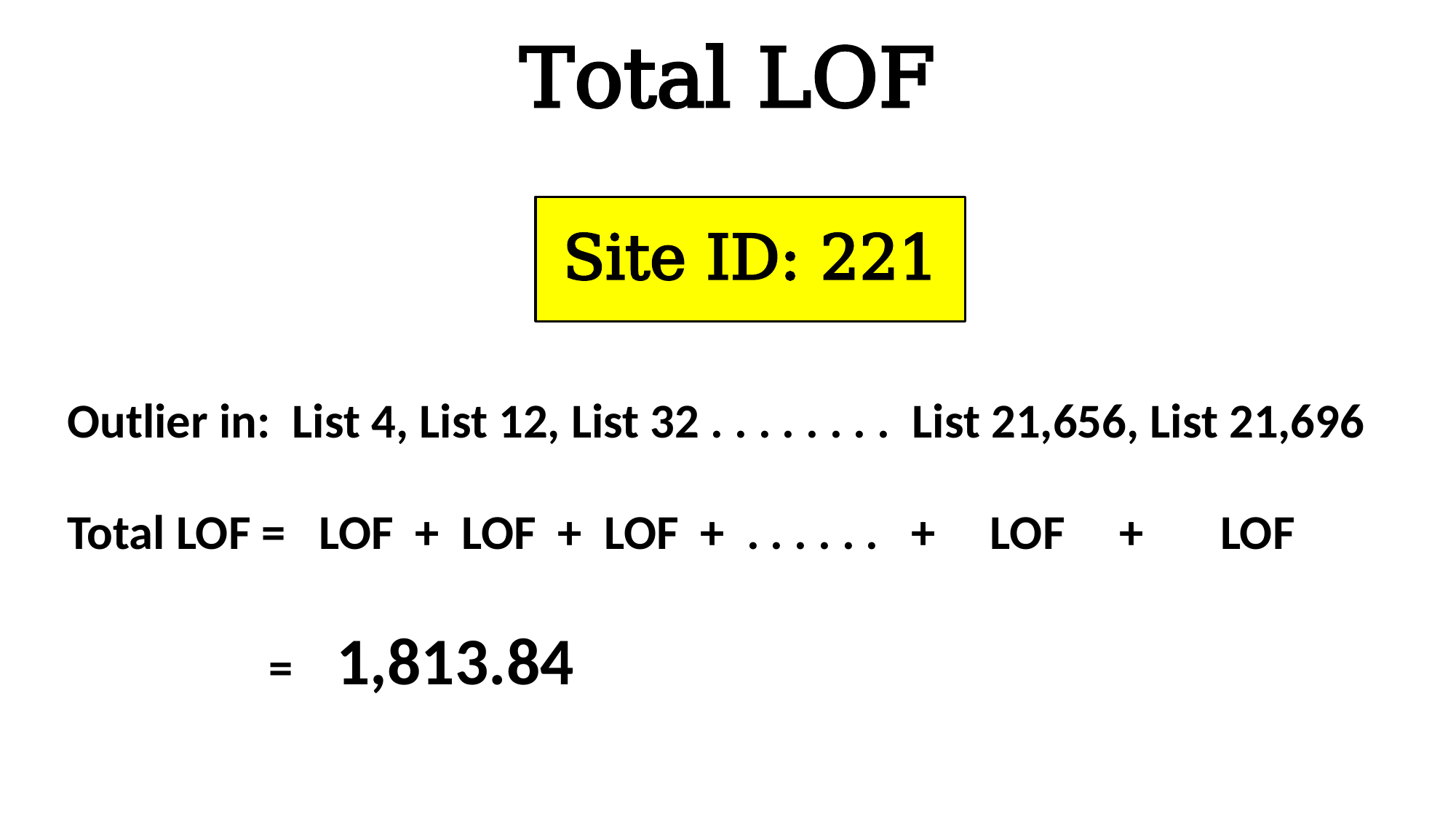

# Total LOF
Site ID: 221
Outlier in:  List 4, List 12, List 32 . . . . . . . .  List 21,656, List 21,696
Total LOF =   LOF  +  LOF  +  LOF  +  . . . . . .   +     LOF     +       LOF
 =    1,813.84